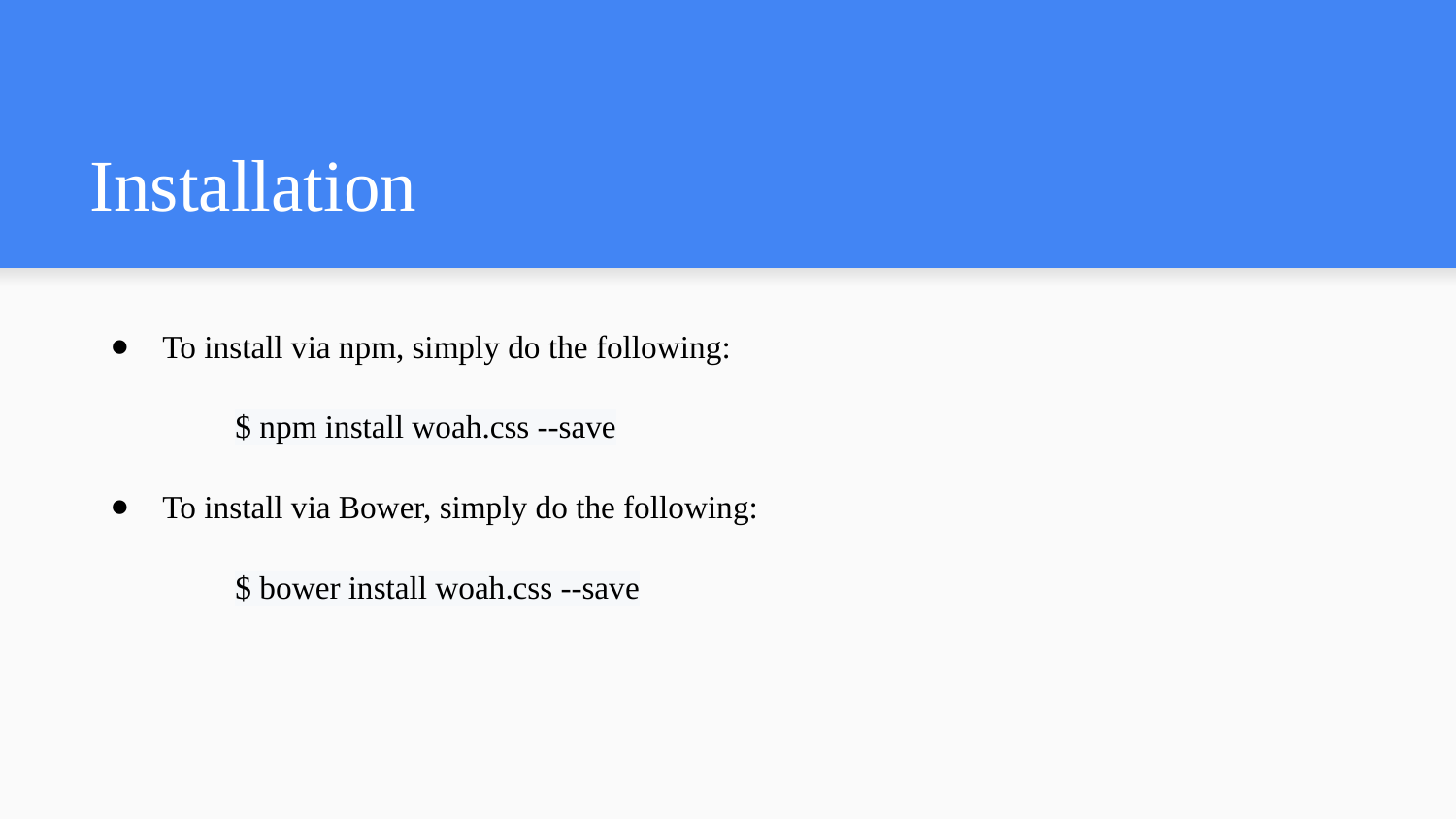

# Installation
To install via npm, simply do the following:
$ npm install woah.css --save
To install via Bower, simply do the following:
$ bower install woah.css --save